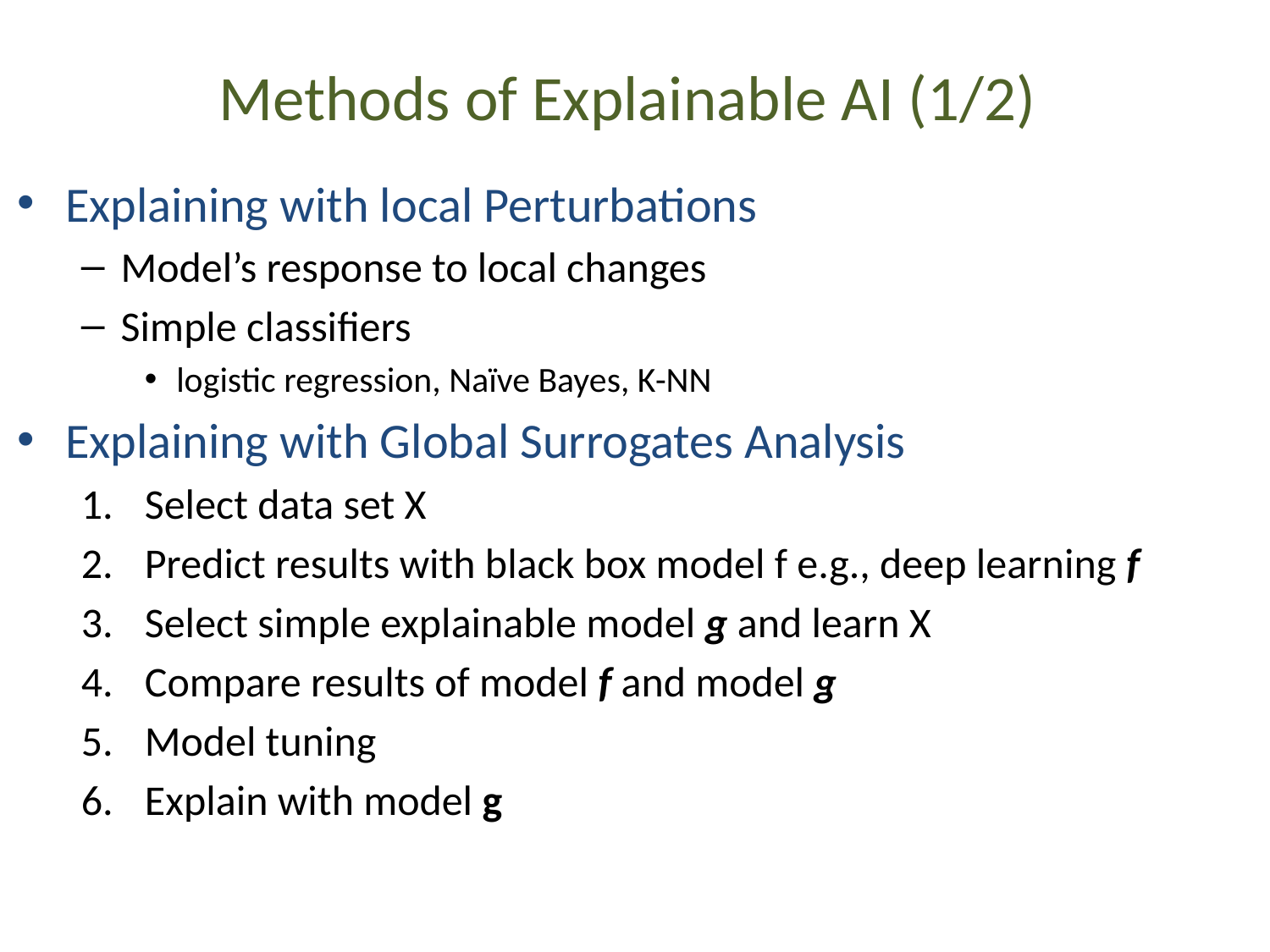

# Methods of Explainable AI (1/2)
Explaining with local Perturbations
Model’s response to local changes
Simple classifiers
logistic regression, Naïve Bayes, K-NN
Explaining with Global Surrogates Analysis
Select data set X
Predict results with black box model f e.g., deep learning f
Select simple explainable model g and learn X
Compare results of model f and model g
Model tuning
Explain with model g